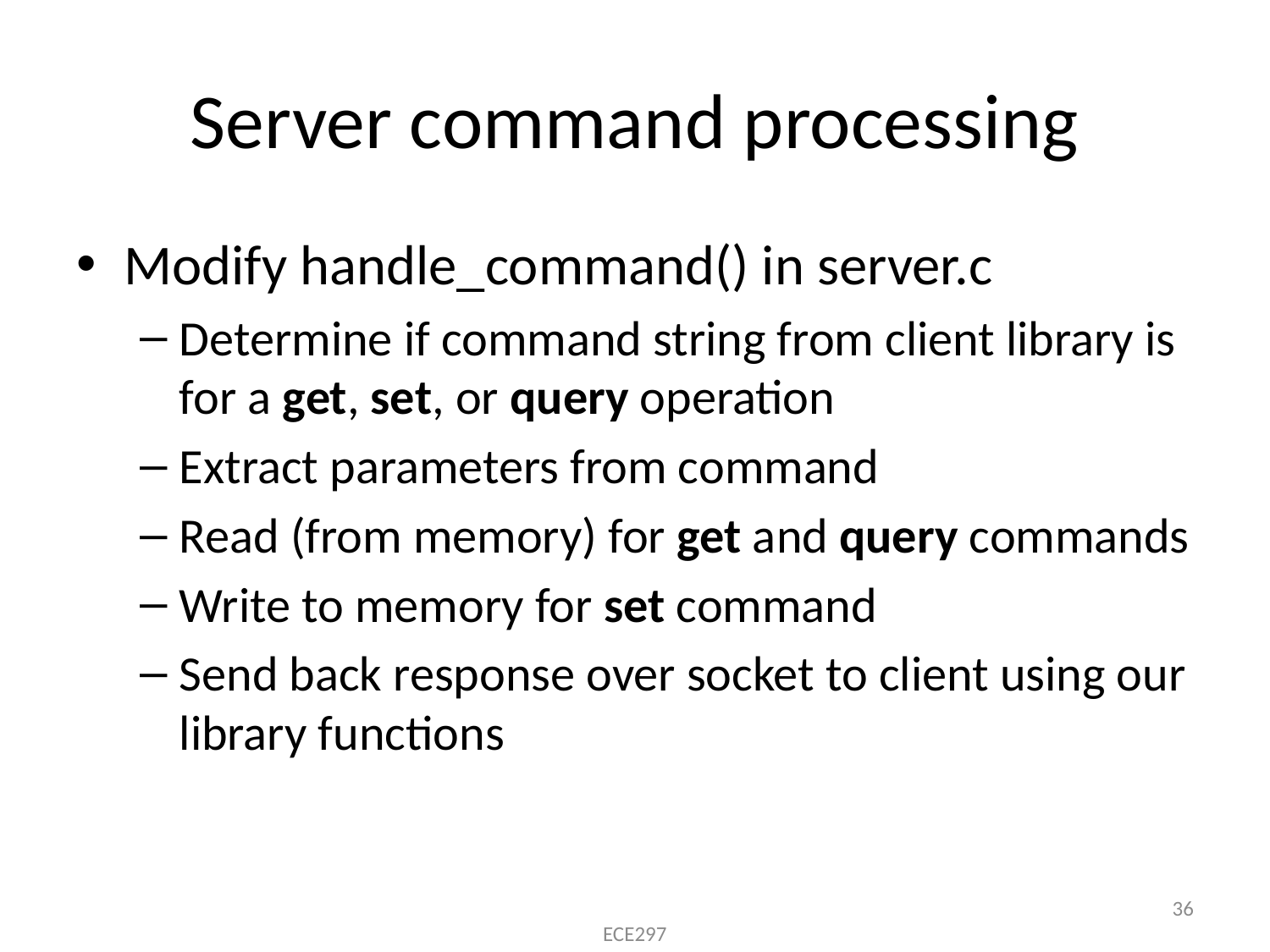

# Server command processing
Modify handle_command() in server.c
Determine if command string from client library is for a get, set, or query operation
Extract parameters from command
Read (from memory) for get and query commands
Write to memory for set command
Send back response over socket to client using our library functions

ECE297
36